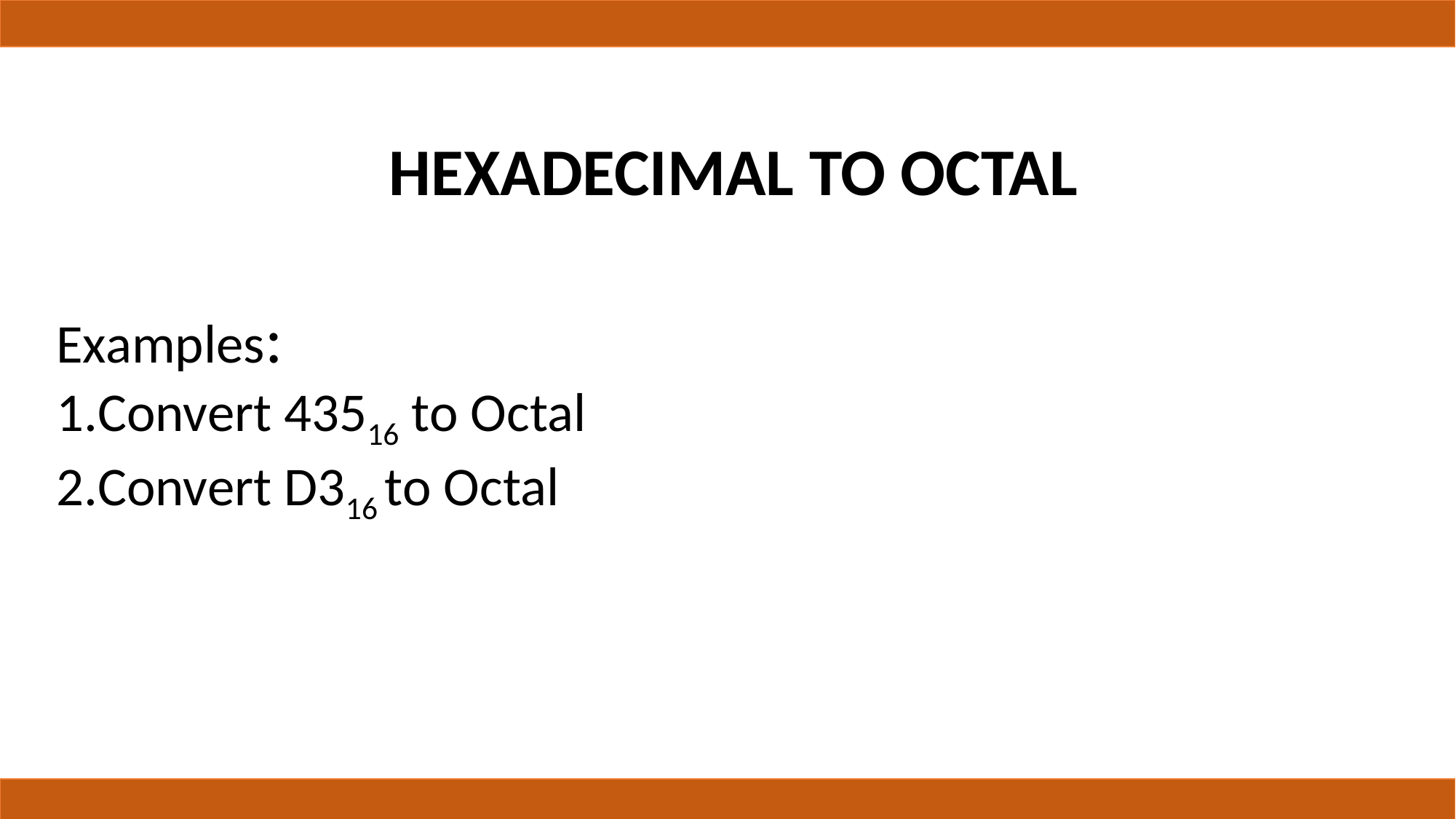

# HEXADECIMAL TO OCTAL
Examples:
Convert 43516 to Octal
Convert D316 to Octal